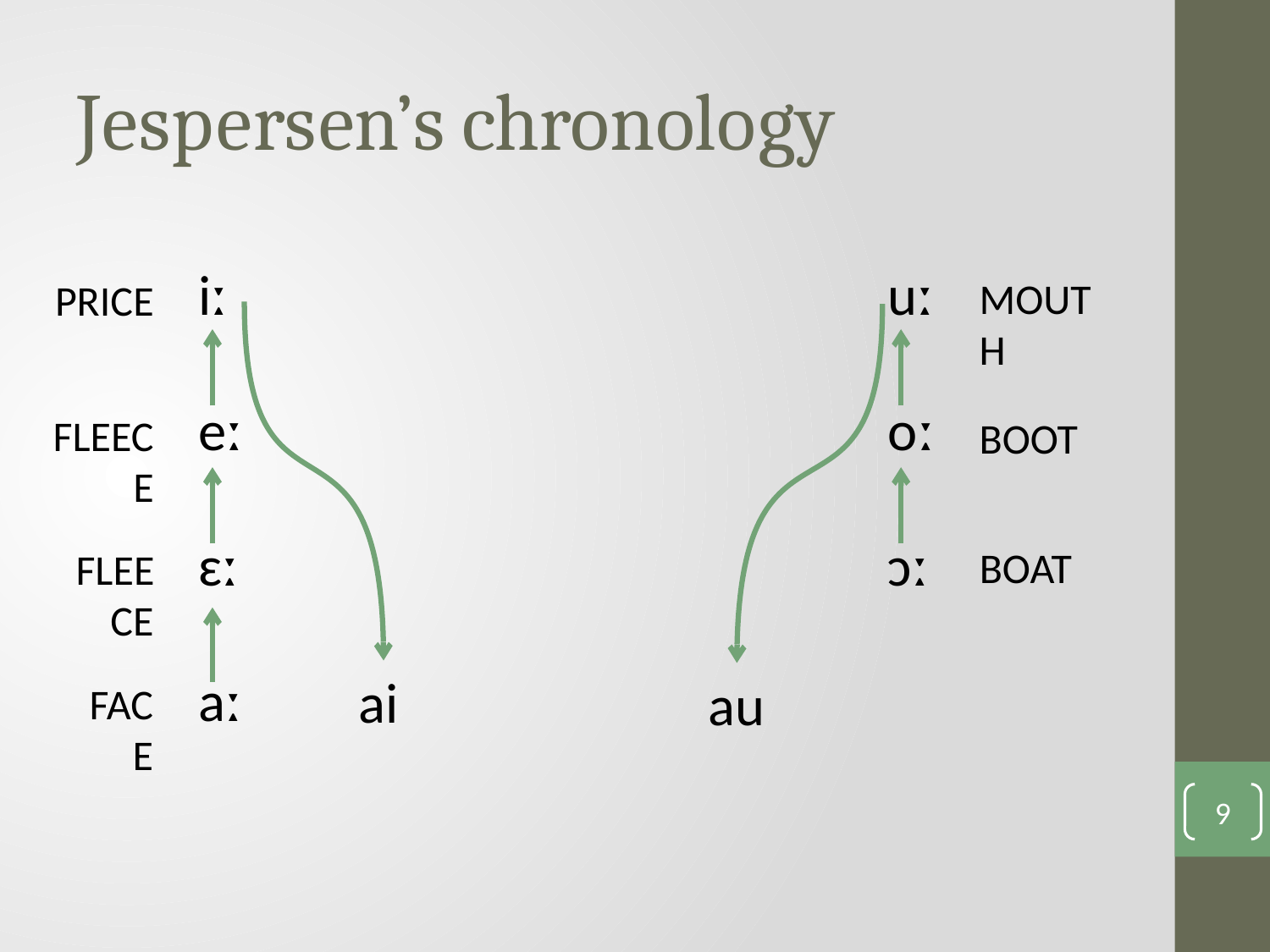

# Jespersen’s chronology
iː

eː

ɛː

aː
uː

oː

ɔː
mouth
price
fleece
boot
boat
fleece
ai
au
face
9